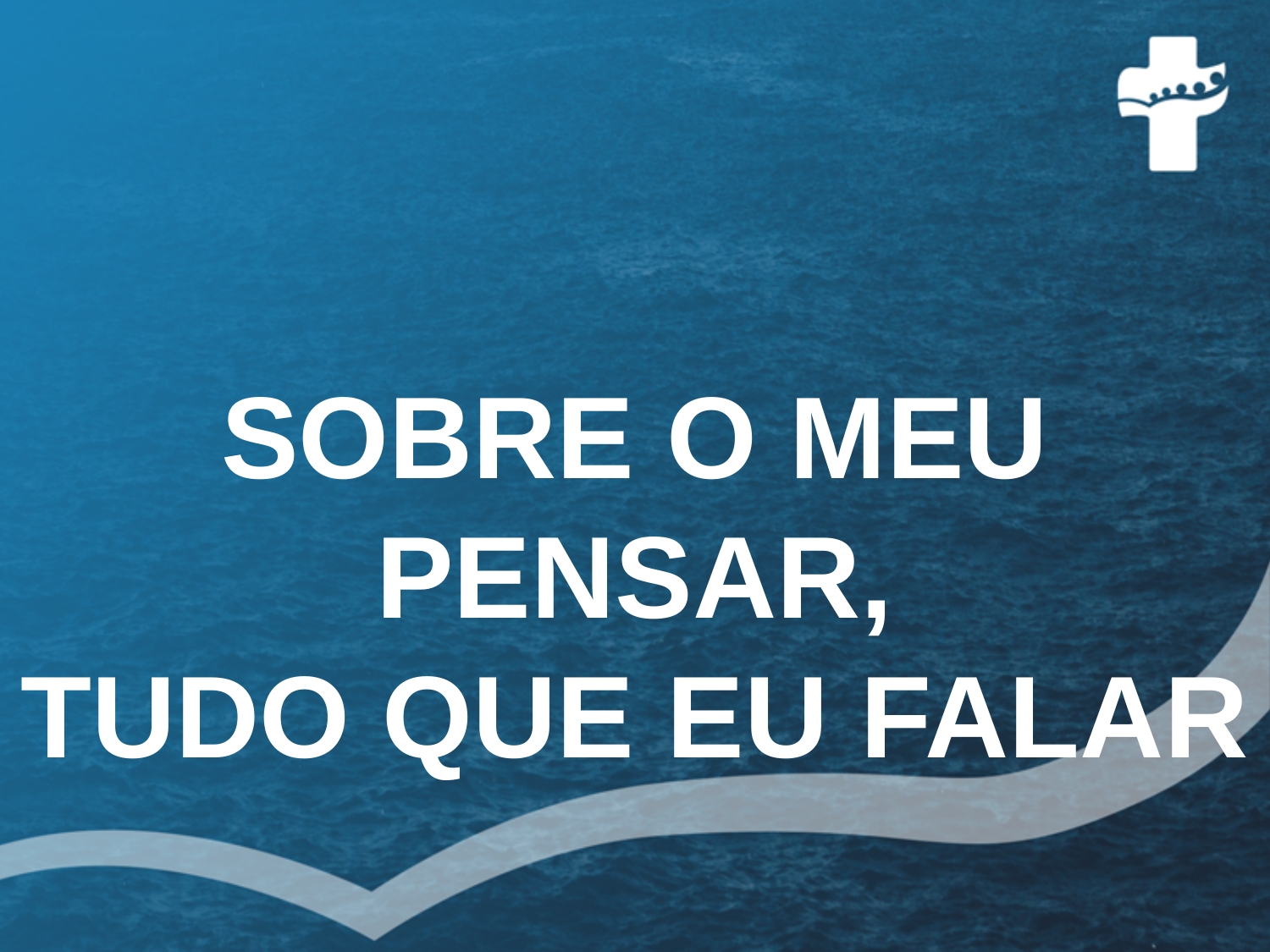

SOBRE O MEU PENSAR,
TUDO QUE EU FALAR